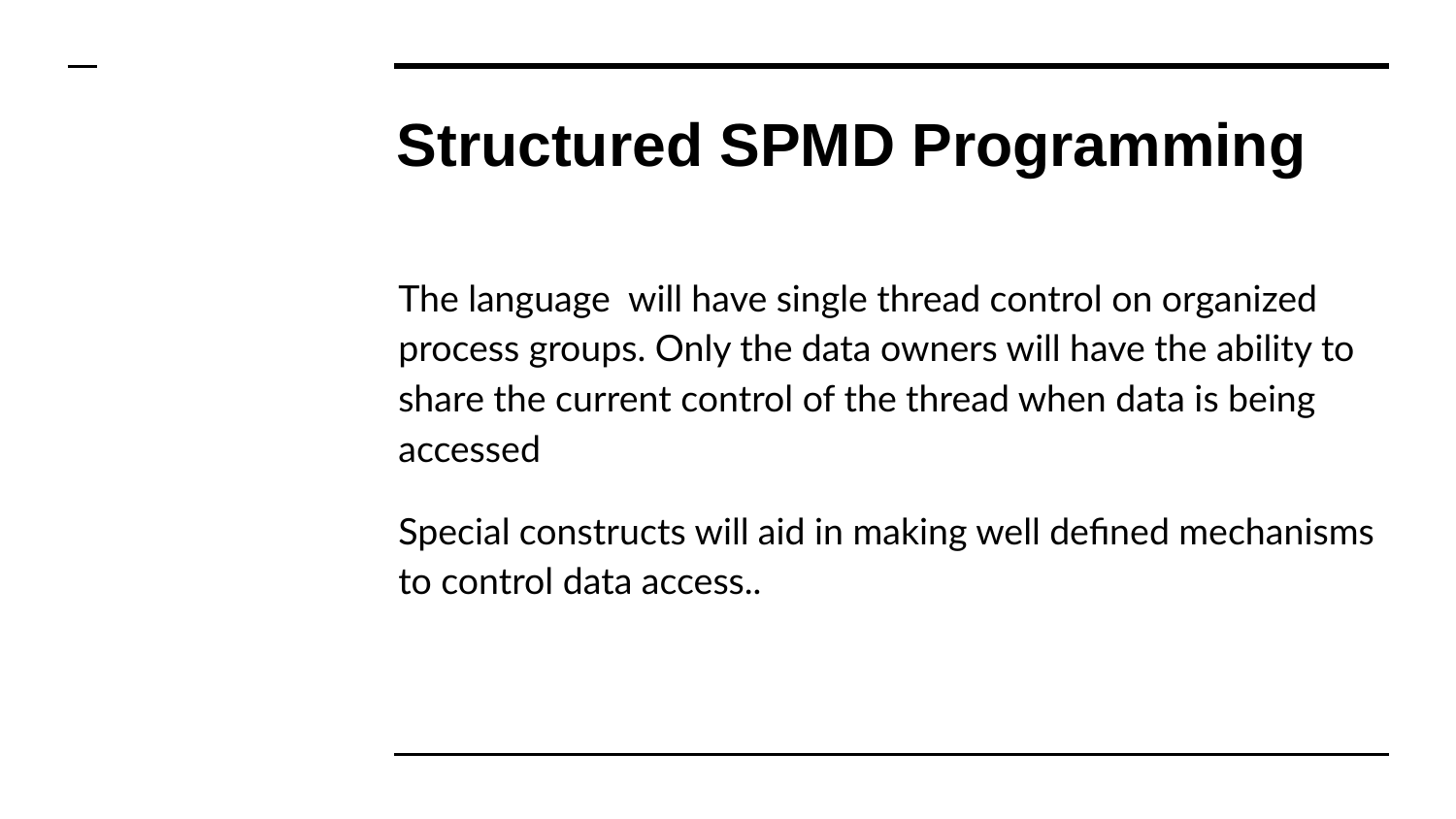

# Structured SPMD Programming
The language  will have single thread control on organized process groups. Only the data owners will have the ability to share the current control of the thread when data is being accessed
Special constructs will aid in making well defined mechanisms to control data access..